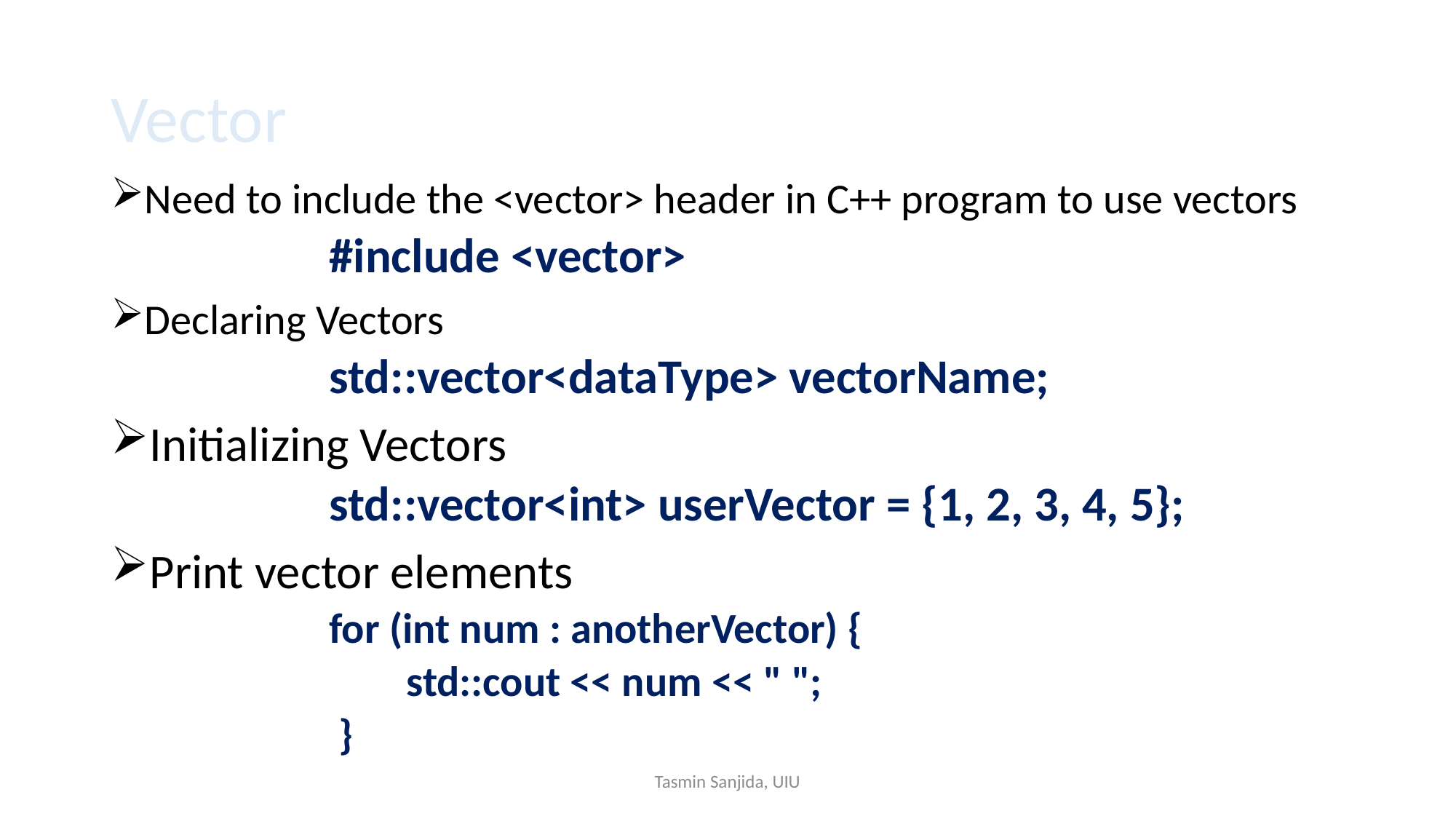

# Vector
Need to include the <vector> header in C++ program to use vectors
#include <vector>
Declaring Vectors
std::vector<dataType> vectorName;
Initializing Vectors
std::vector<int> userVector = {1, 2, 3, 4, 5};
Print vector elements
for (int num : anotherVector) {
        std::cout << num << " ";
 }
Tasmin Sanjida, UIU
4